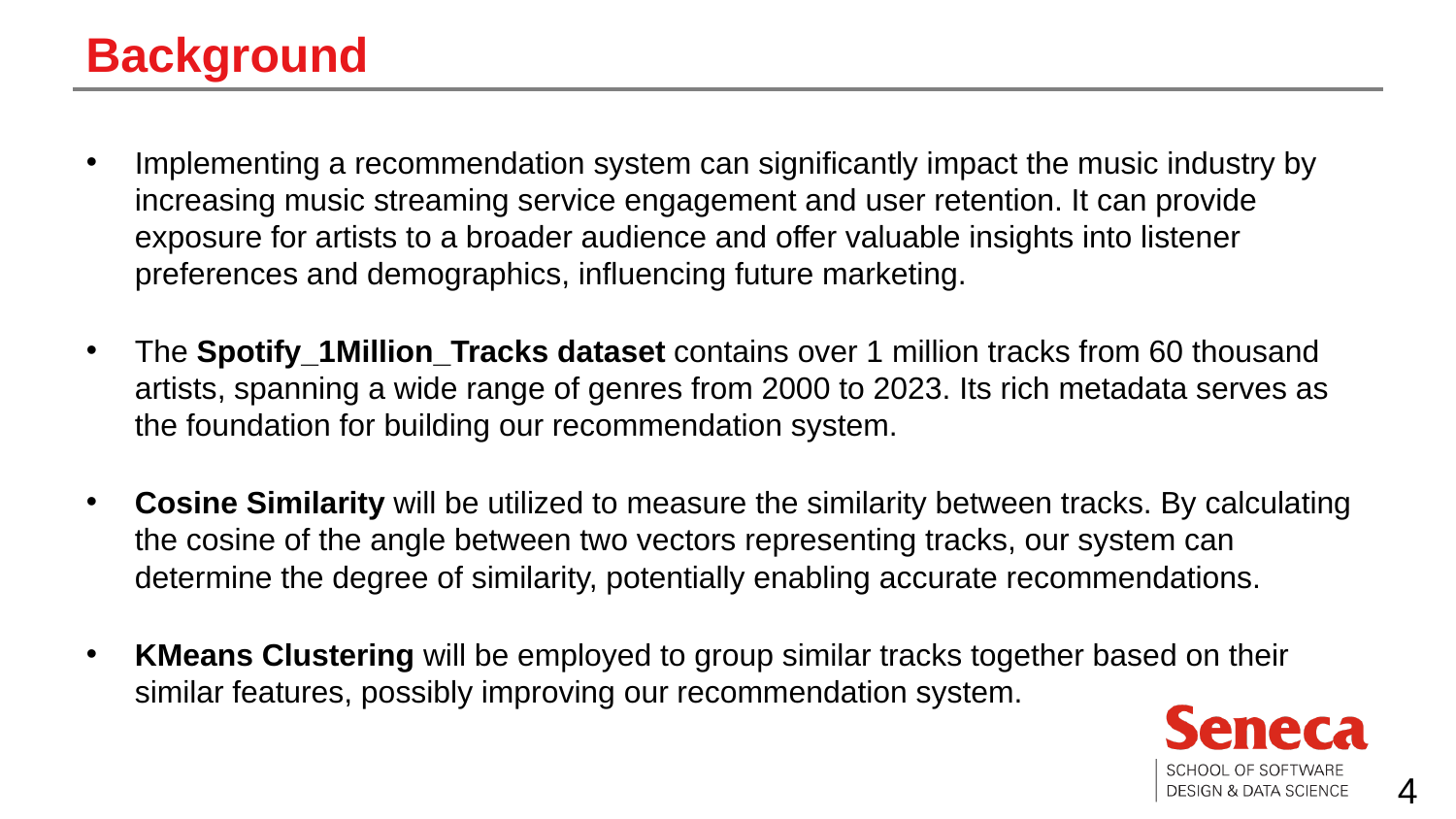

# Background
Implementing a recommendation system can significantly impact the music industry by increasing music streaming service engagement and user retention. It can provide exposure for artists to a broader audience and offer valuable insights into listener preferences and demographics, influencing future marketing.
The Spotify_1Million_Tracks dataset contains over 1 million tracks from 60 thousand artists, spanning a wide range of genres from 2000 to 2023. Its rich metadata serves as the foundation for building our recommendation system.
Cosine Similarity will be utilized to measure the similarity between tracks. By calculating the cosine of the angle between two vectors representing tracks, our system can determine the degree of similarity, potentially enabling accurate recommendations.
KMeans Clustering will be employed to group similar tracks together based on their similar features, possibly improving our recommendation system.
4
4